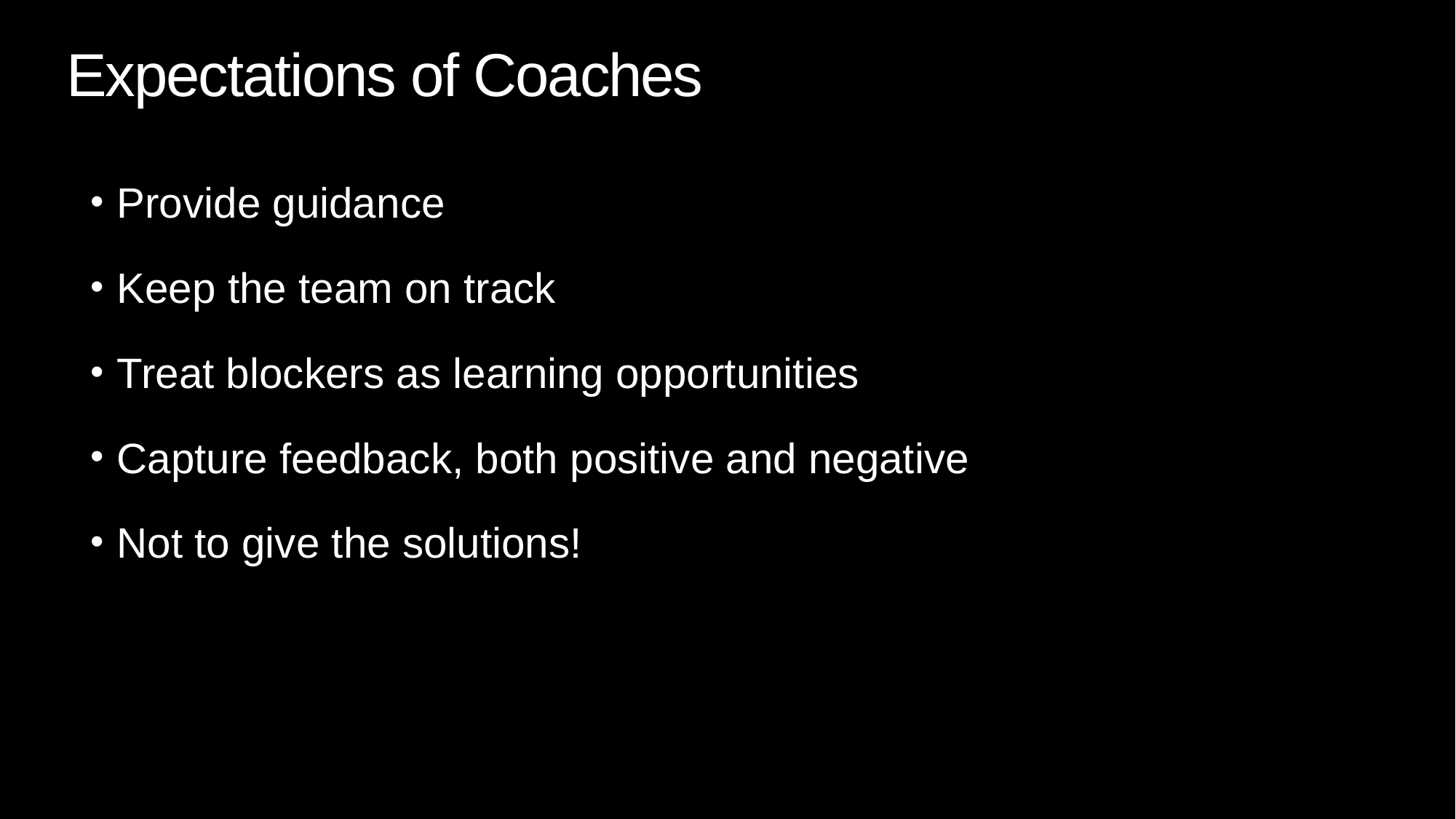

# Expectations of Coaches
Provide guidance
Keep the team on track
Treat blockers as learning opportunities
Capture feedback, both positive and negative
Not to give the solutions!